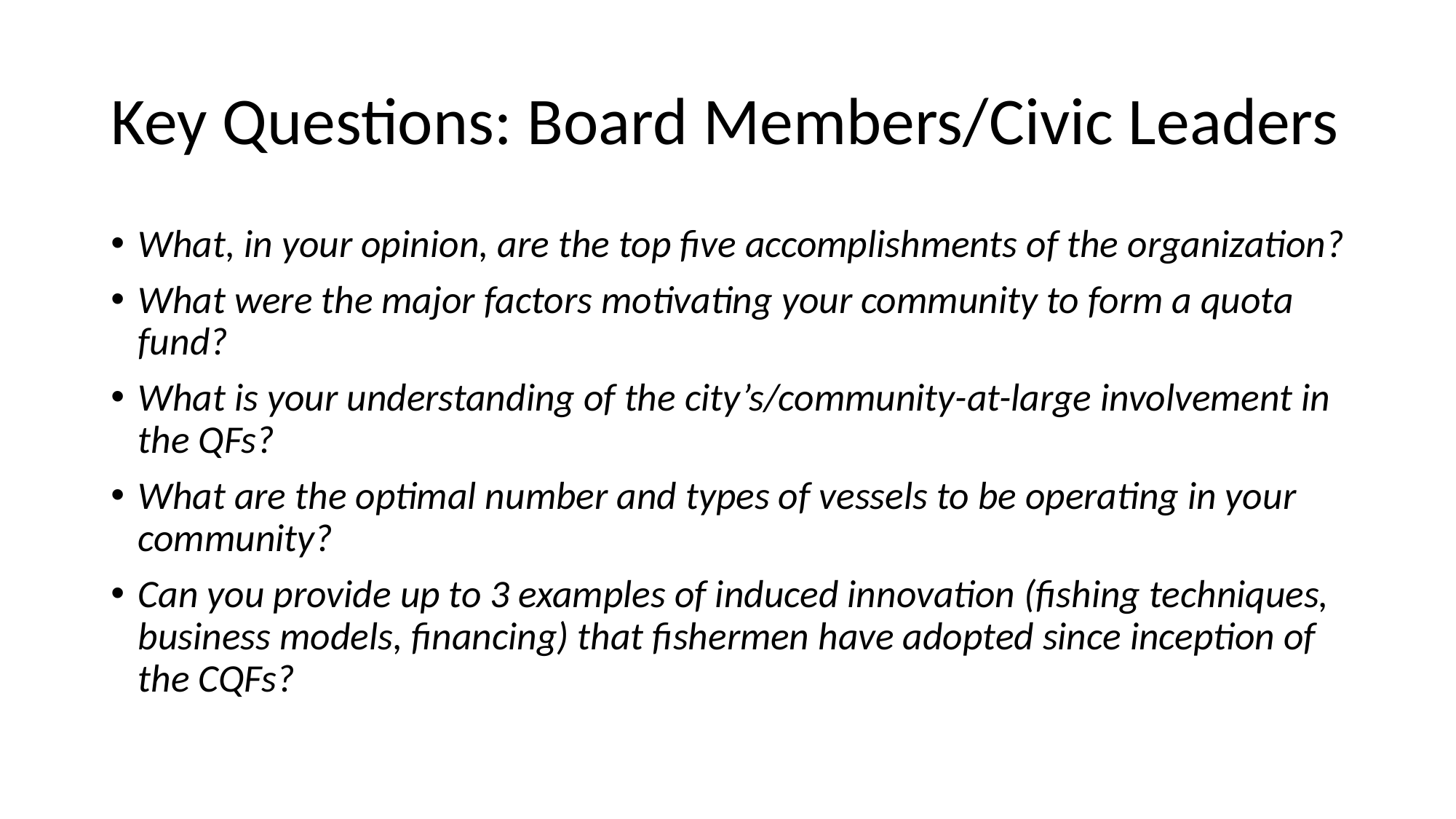

# Key Questions: Board Members/Civic Leaders
What, in your opinion, are the top five accomplishments of the organization?
What were the major factors motivating your community to form a quota fund?
What is your understanding of the city’s/community-at-large involvement in the QFs?
What are the optimal number and types of vessels to be operating in your community?
Can you provide up to 3 examples of induced innovation (fishing techniques, business models, financing) that fishermen have adopted since inception of the CQFs?